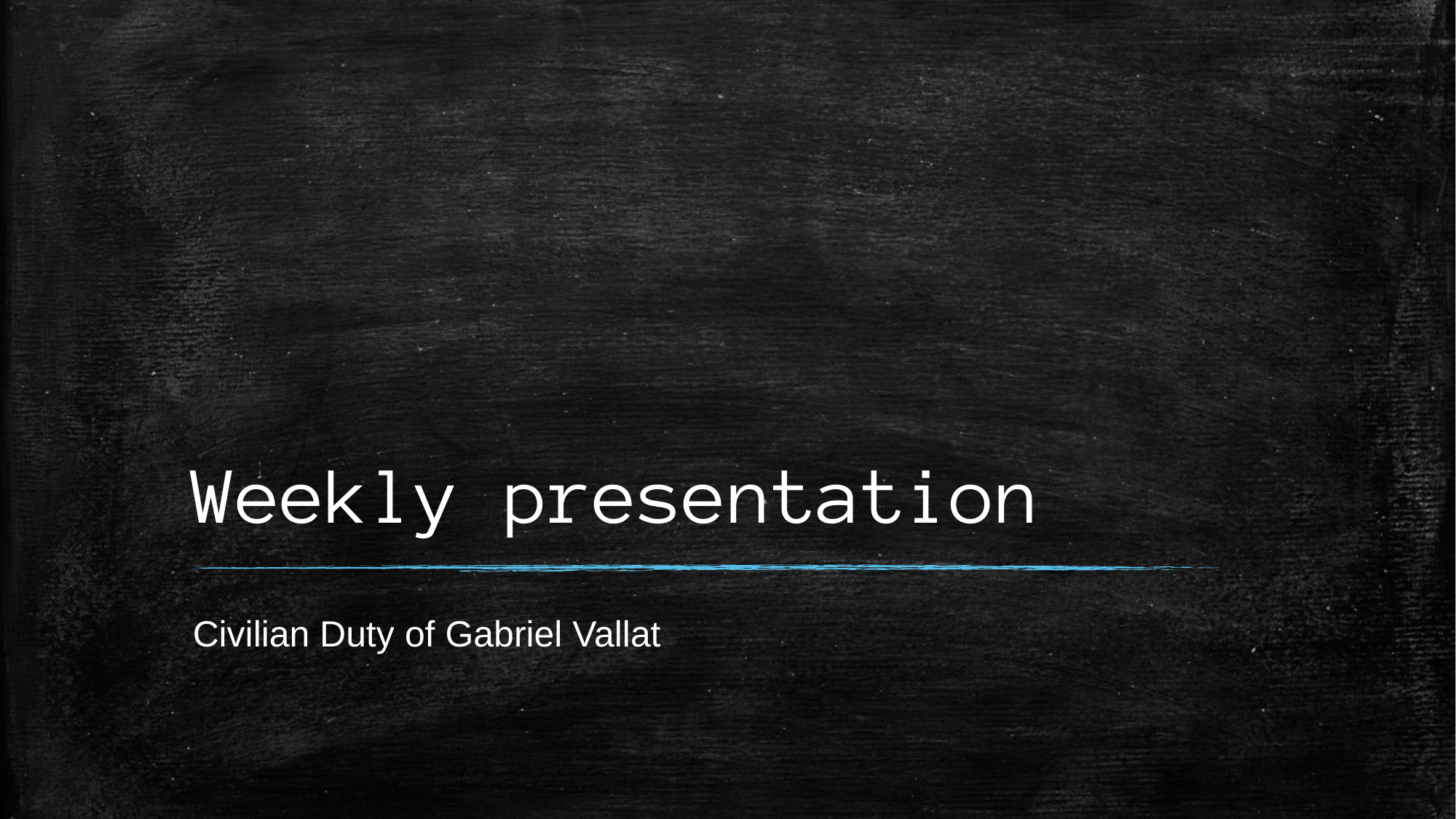

# Weekly presentation
Civilian Duty of Gabriel Vallat